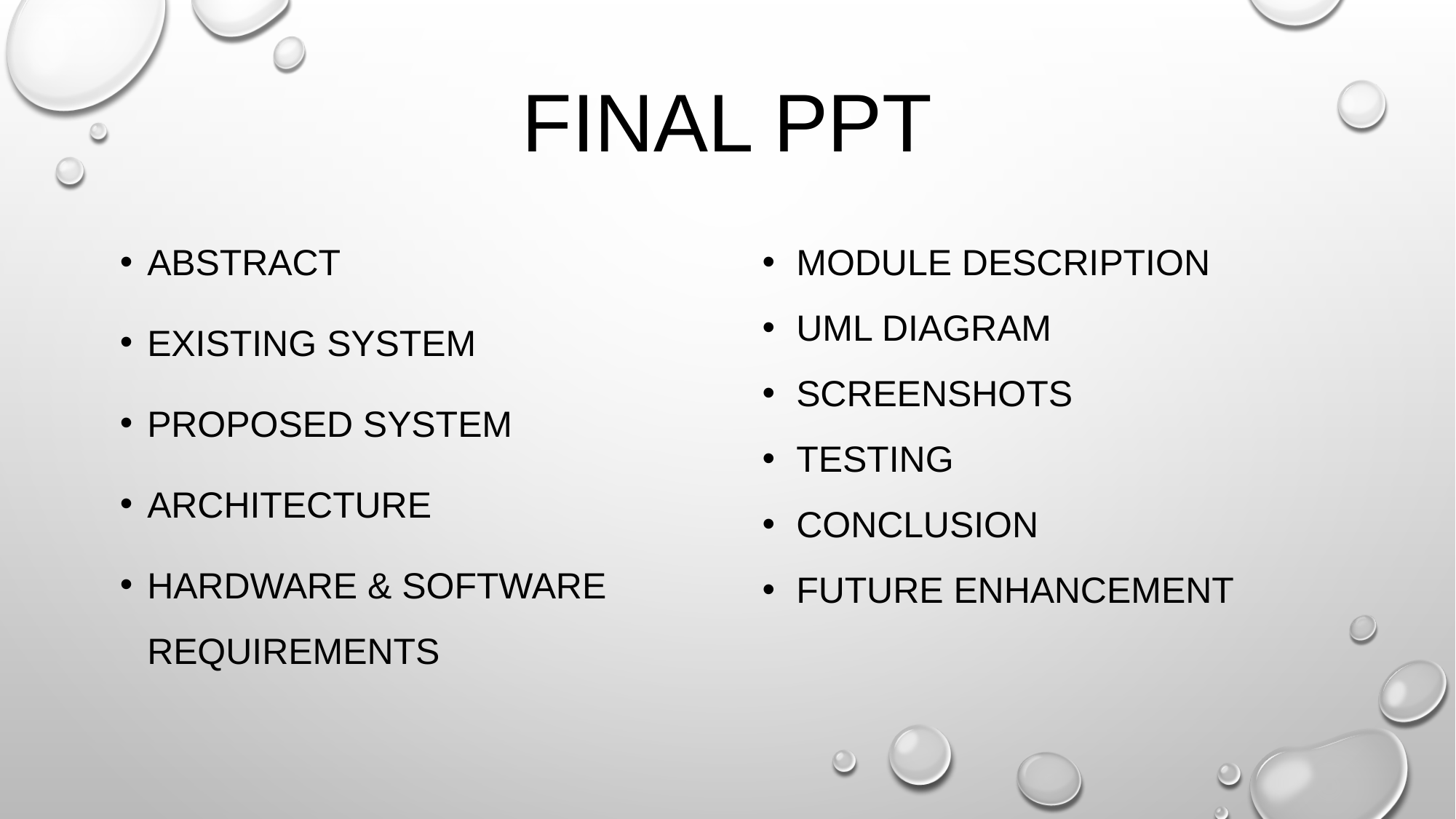

# FINAL PPT
ABSTRACT
EXISTING SYSTEM
PROPOSED SYSTEM
ARCHITECTURE
HARDWARE & SOFTWARE REQUIREMENTS
MODULE DESCRIPTION
UML DIAGRAM
SCREENSHOTS
TESTING
CONCLUSION
FUTURE ENHANCEMENT